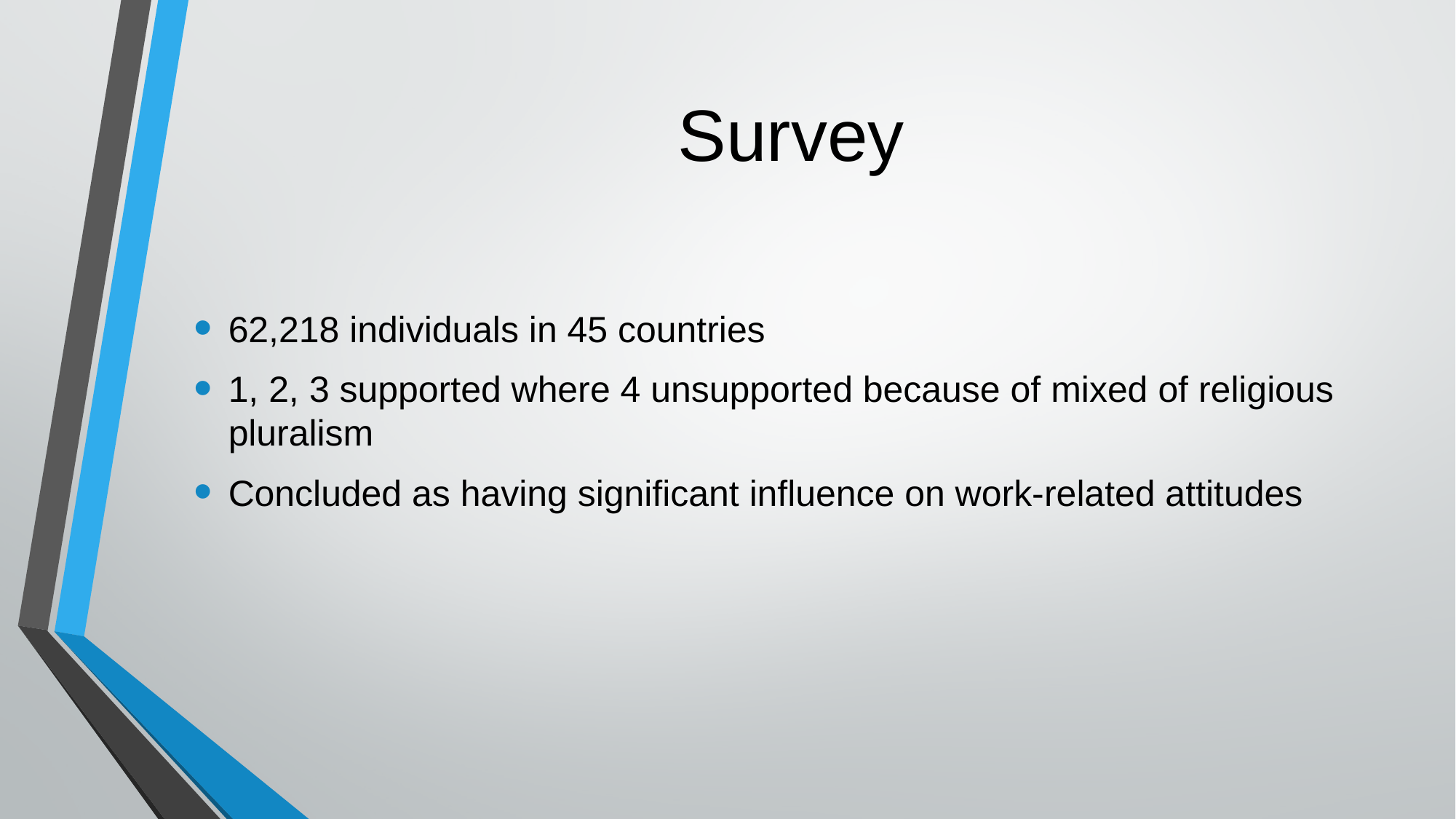

# Survey
62,218 individuals in 45 countries
1, 2, 3 supported where 4 unsupported because of mixed of religious pluralism
Concluded as having significant influence on work-related attitudes